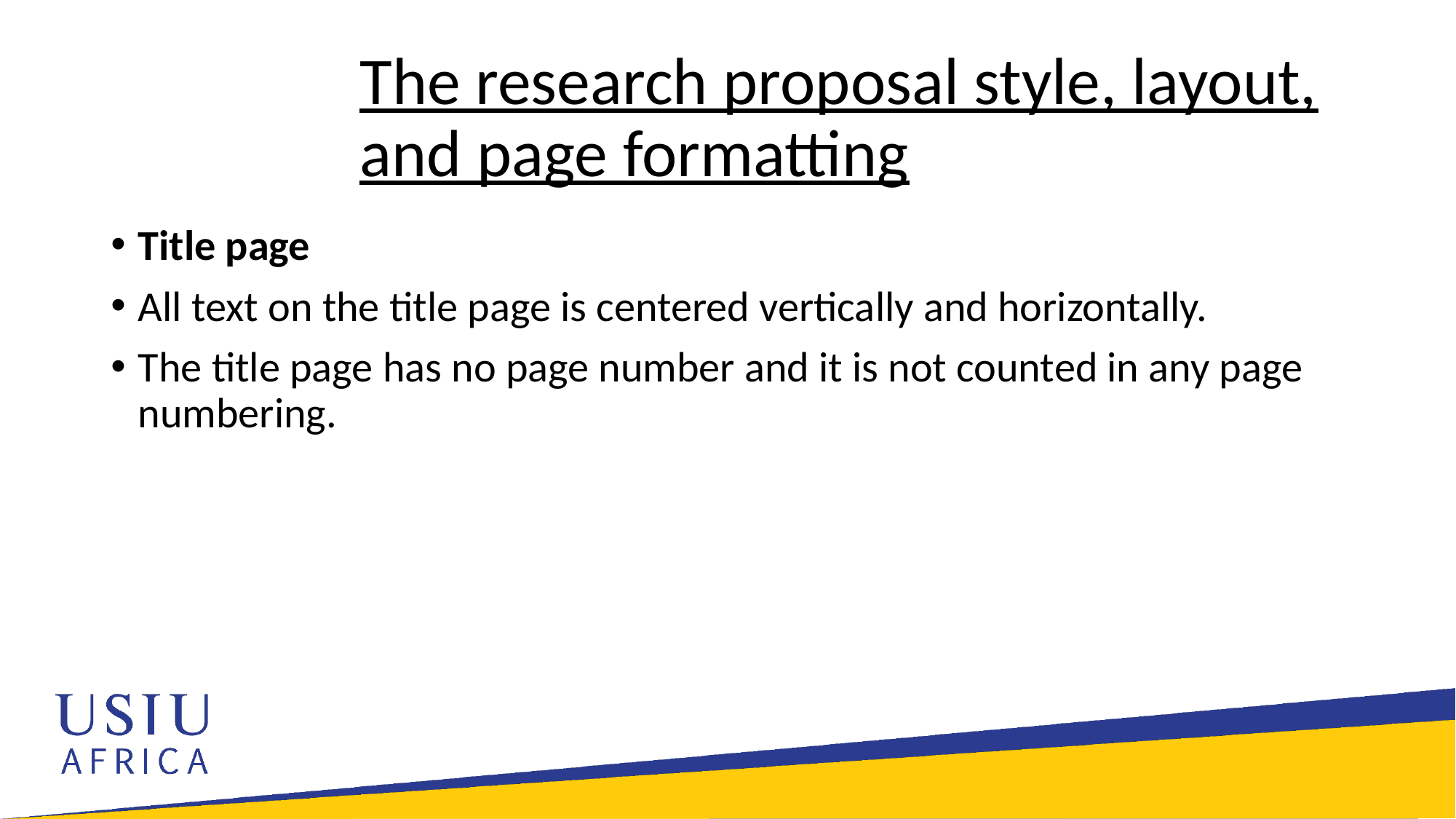

# The research proposal style, layout, and page formatting
Title page
All text on the title page is centered vertically and horizontally.
The title page has no page number and it is not counted in any page numbering.